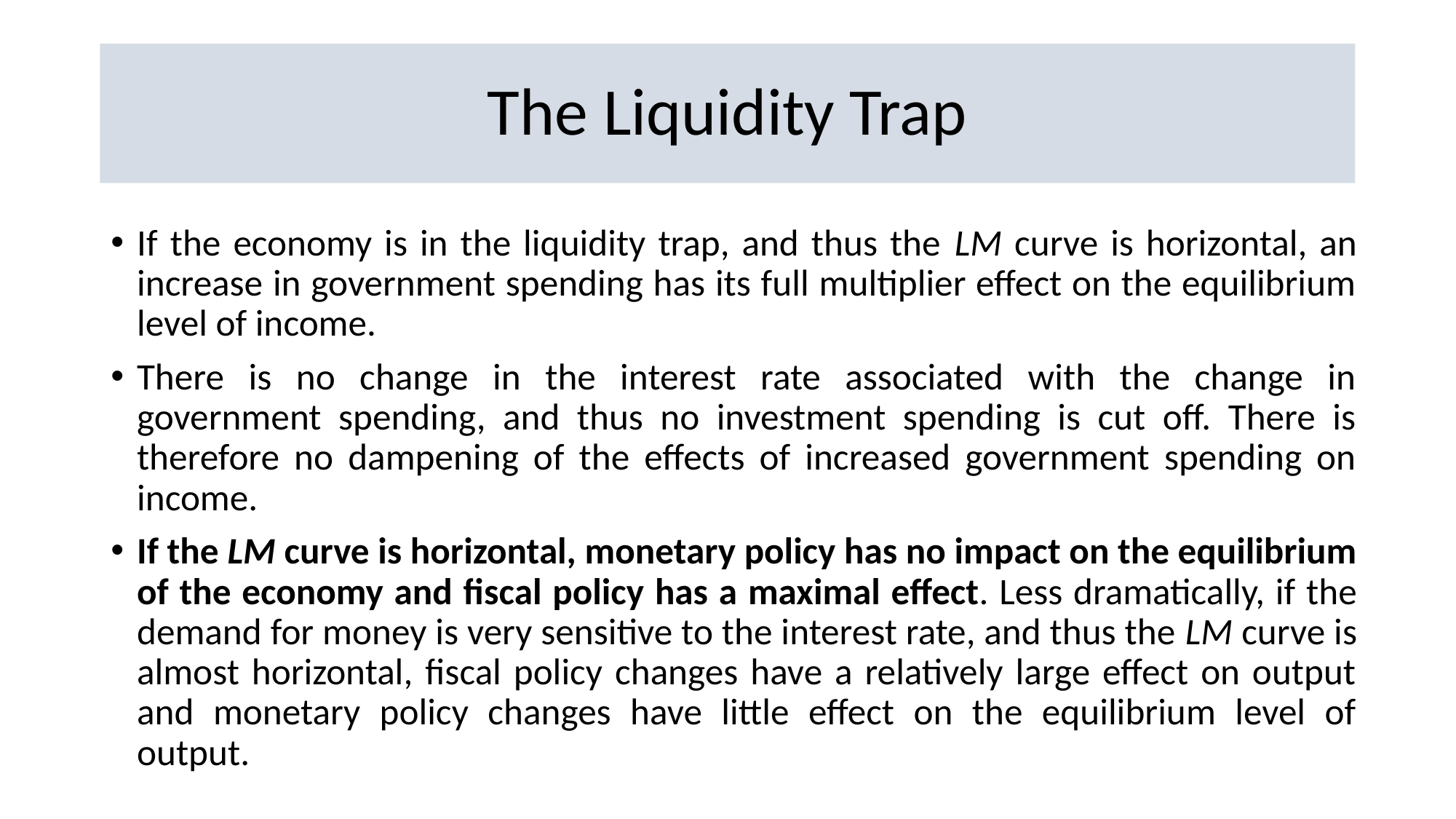

# The Liquidity Trap
If the economy is in the liquidity trap, and thus the LM curve is horizontal, an increase in government spending has its full multiplier effect on the equilibrium level of income.
There is no change in the interest rate associated with the change in government spending, and thus no investment spending is cut off. There is therefore no dampening of the effects of increased government spending on income.
If the LM curve is horizontal, monetary policy has no impact on the equilibrium of the economy and fiscal policy has a maximal effect. Less dramatically, if the demand for money is very sensitive to the interest rate, and thus the LM curve is almost horizontal, fiscal policy changes have a relatively large effect on output and monetary policy changes have little effect on the equilibrium level of output.